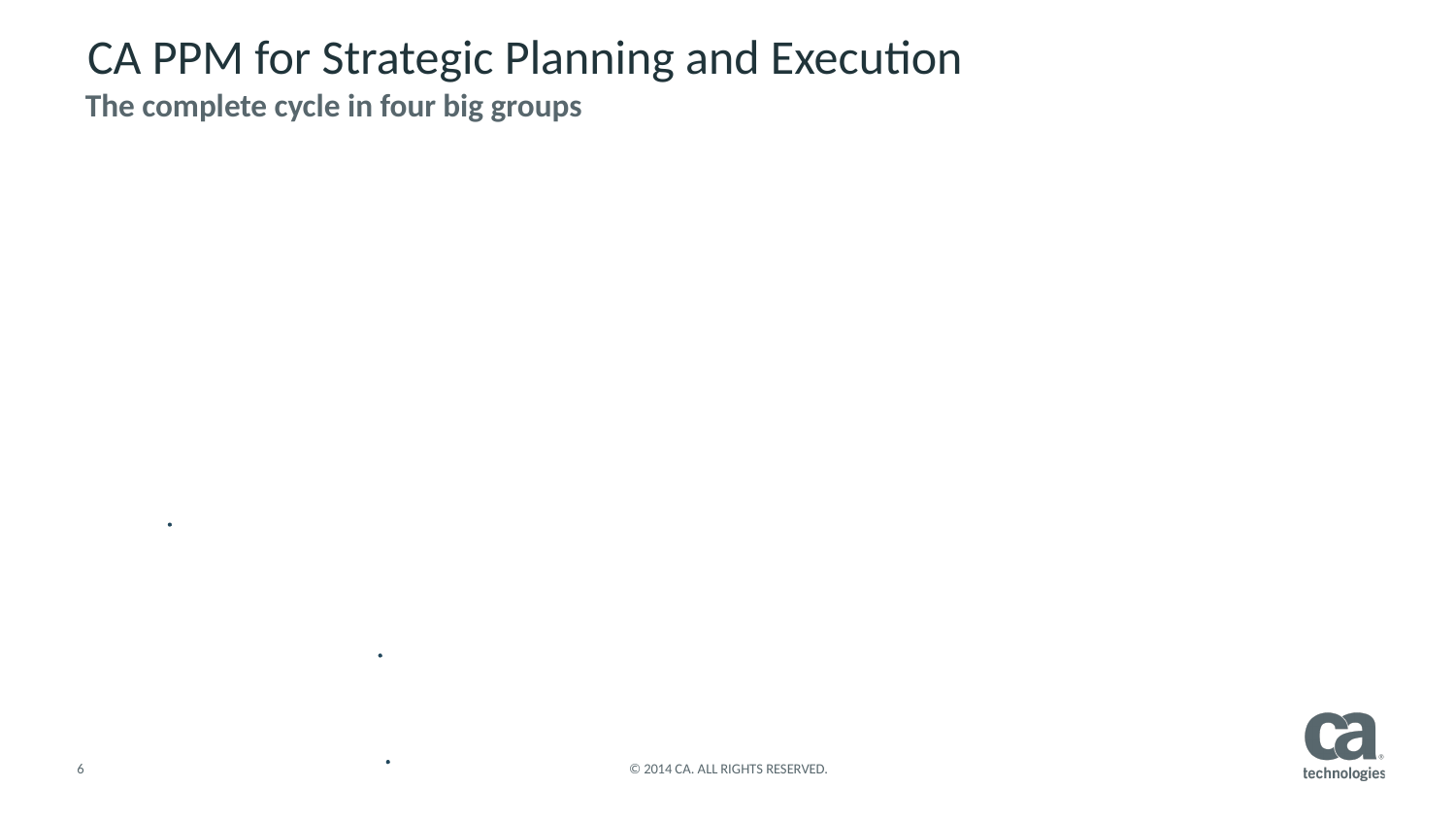

# CA PPM for Strategic Planning and Execution
The complete cycle in four big groups